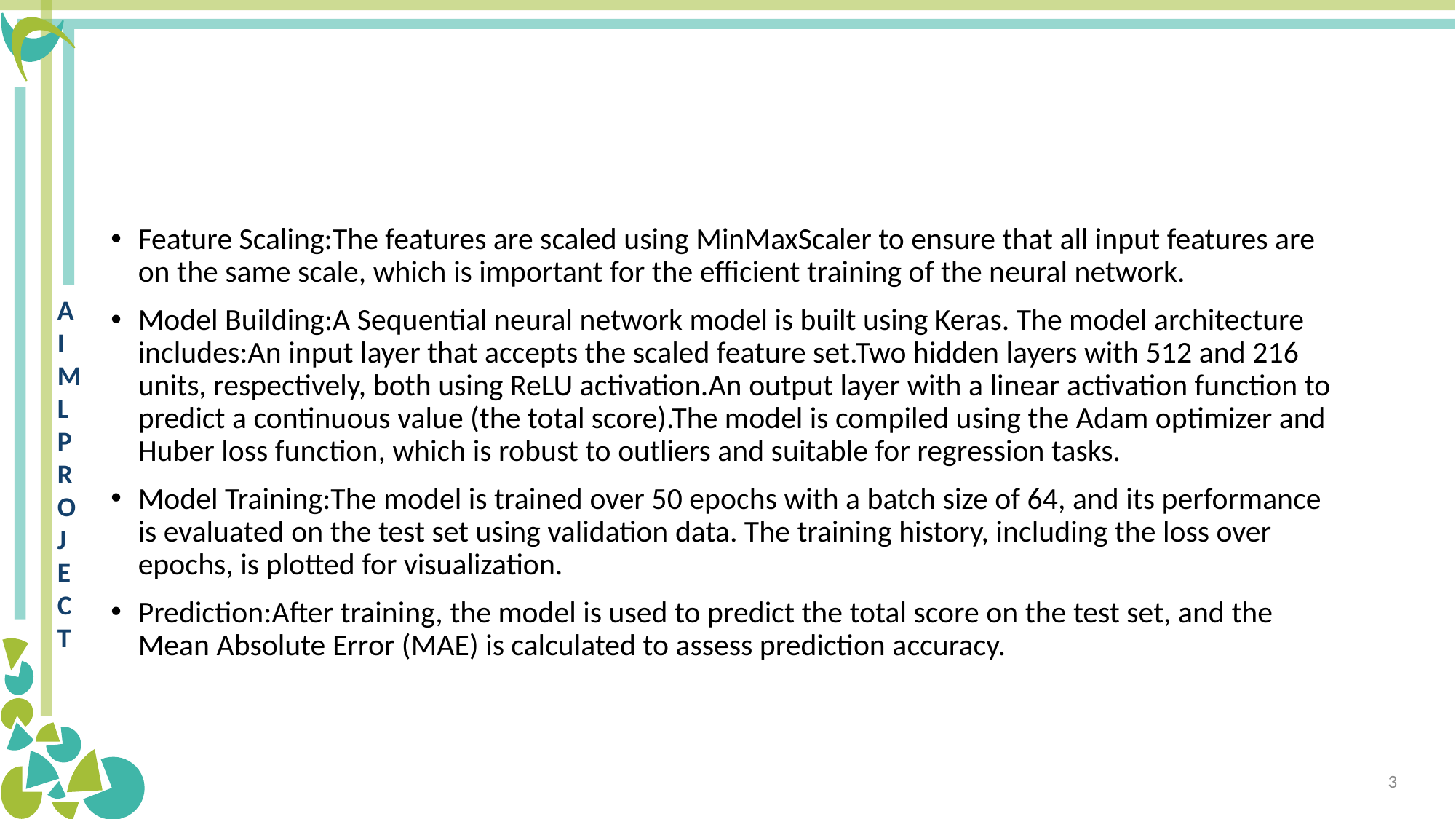

#
Feature Scaling:The features are scaled using MinMaxScaler to ensure that all input features are on the same scale, which is important for the efficient training of the neural network.
Model Building:A Sequential neural network model is built using Keras. The model architecture includes:An input layer that accepts the scaled feature set.Two hidden layers with 512 and 216 units, respectively, both using ReLU activation.An output layer with a linear activation function to predict a continuous value (the total score).The model is compiled using the Adam optimizer and Huber loss function, which is robust to outliers and suitable for regression tasks.
Model Training:The model is trained over 50 epochs with a batch size of 64, and its performance is evaluated on the test set using validation data. The training history, including the loss over epochs, is plotted for visualization.
Prediction:After training, the model is used to predict the total score on the test set, and the Mean Absolute Error (MAE) is calculated to assess prediction accuracy.
3